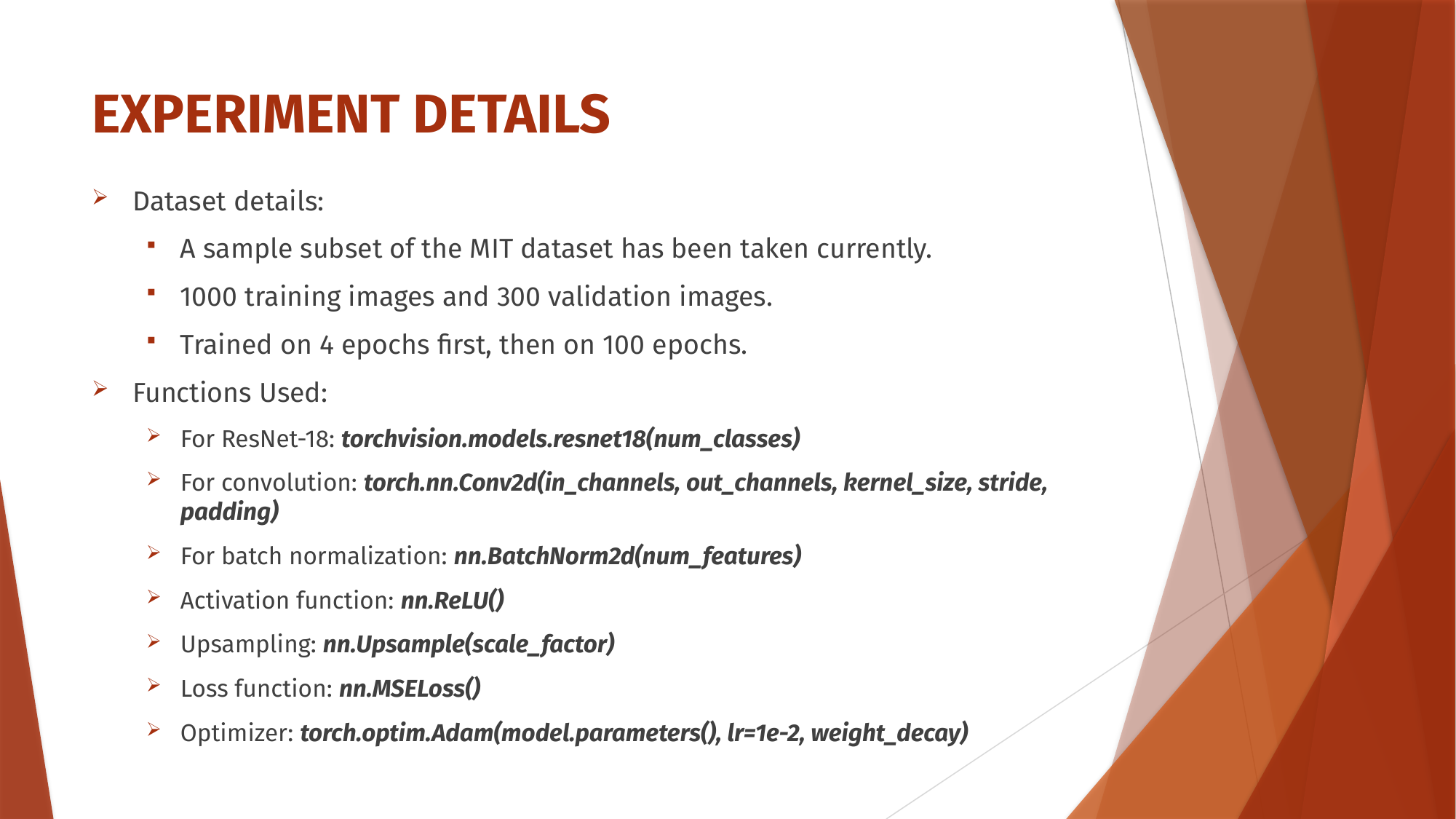

# EXPERIMENT DETAILS
Dataset details:
A sample subset of the MIT dataset has been taken currently.
1000 training images and 300 validation images.
Trained on 4 epochs first, then on 100 epochs.
Functions Used:
For ResNet-18: torchvision.models.resnet18(num_classes)
For convolution: torch.nn.Conv2d(in_channels, out_channels, kernel_size, stride, padding)
For batch normalization: nn.BatchNorm2d(num_features)
Activation function: nn.ReLU()
Upsampling: nn.Upsample(scale_factor)
Loss function: nn.MSELoss()
Optimizer: torch.optim.Adam(model.parameters(), lr=1e-2, weight_decay)